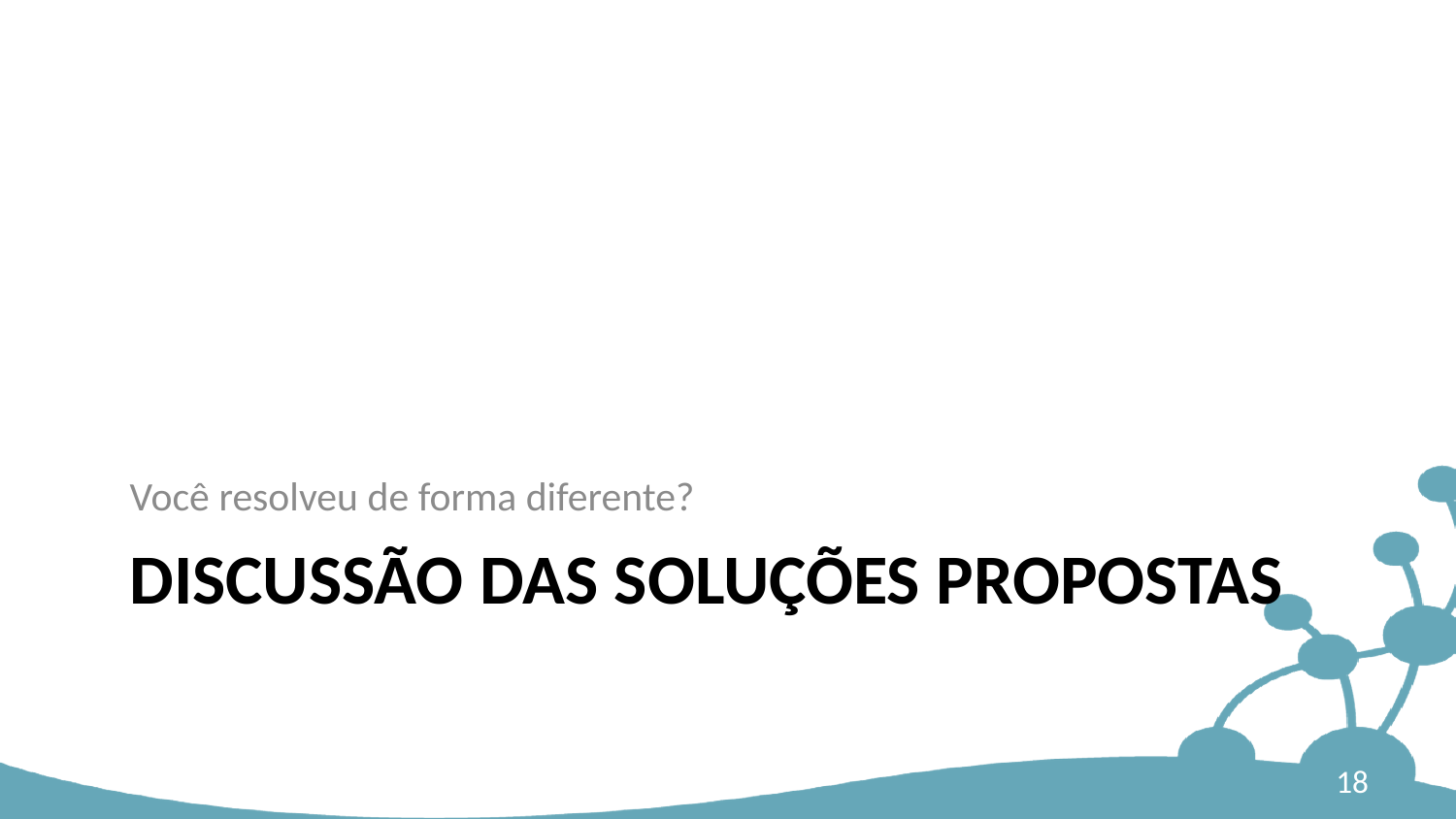

Você resolveu de forma diferente?
# Discussão das soluções propostas
18